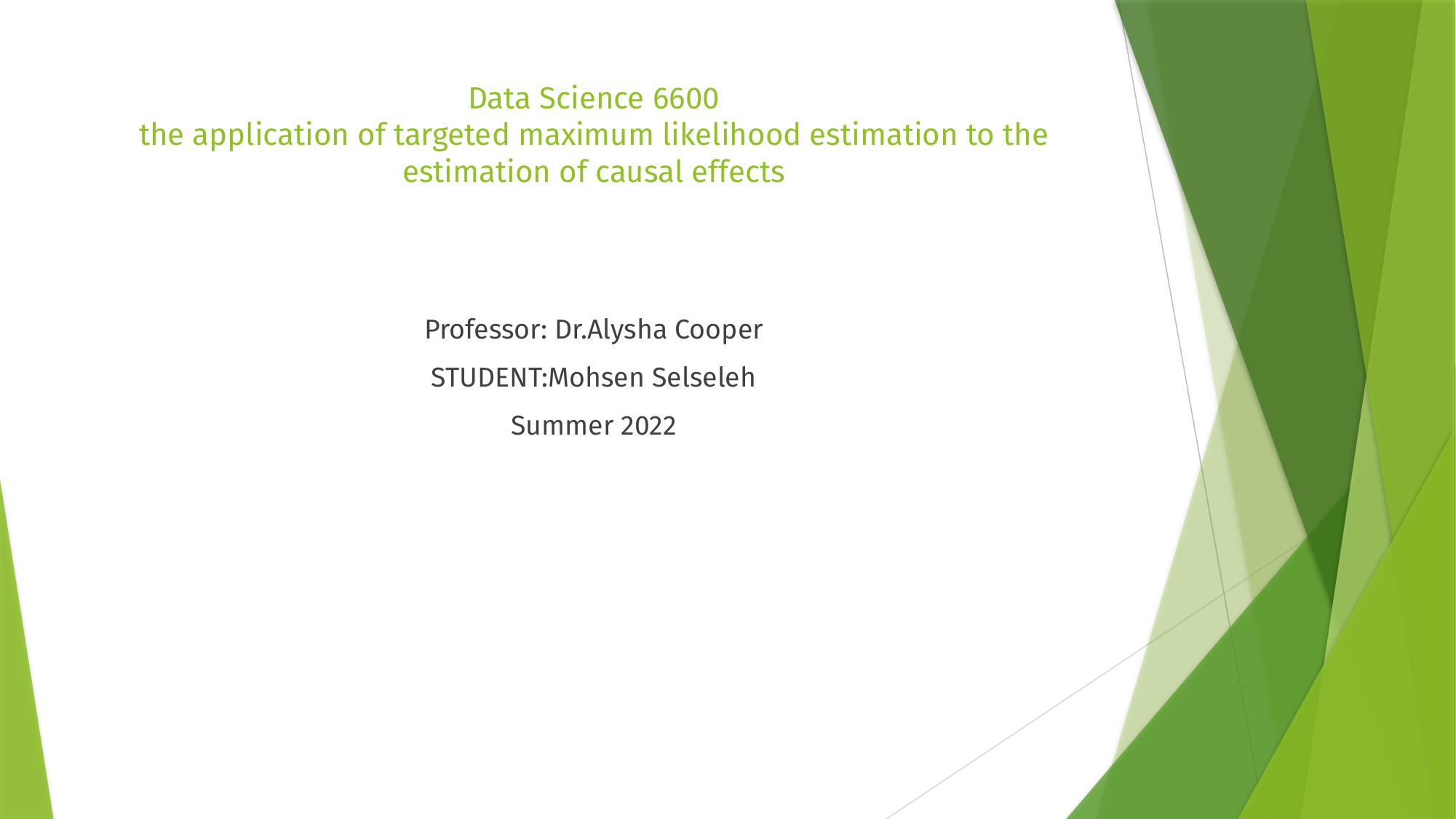

# Data Science 6600 the application of targeted maximum likelihood estimation to the estimation of causal effects

Professor: Dr.Alysha Cooper
STUDENT:Mohsen Selseleh
Summer 2022